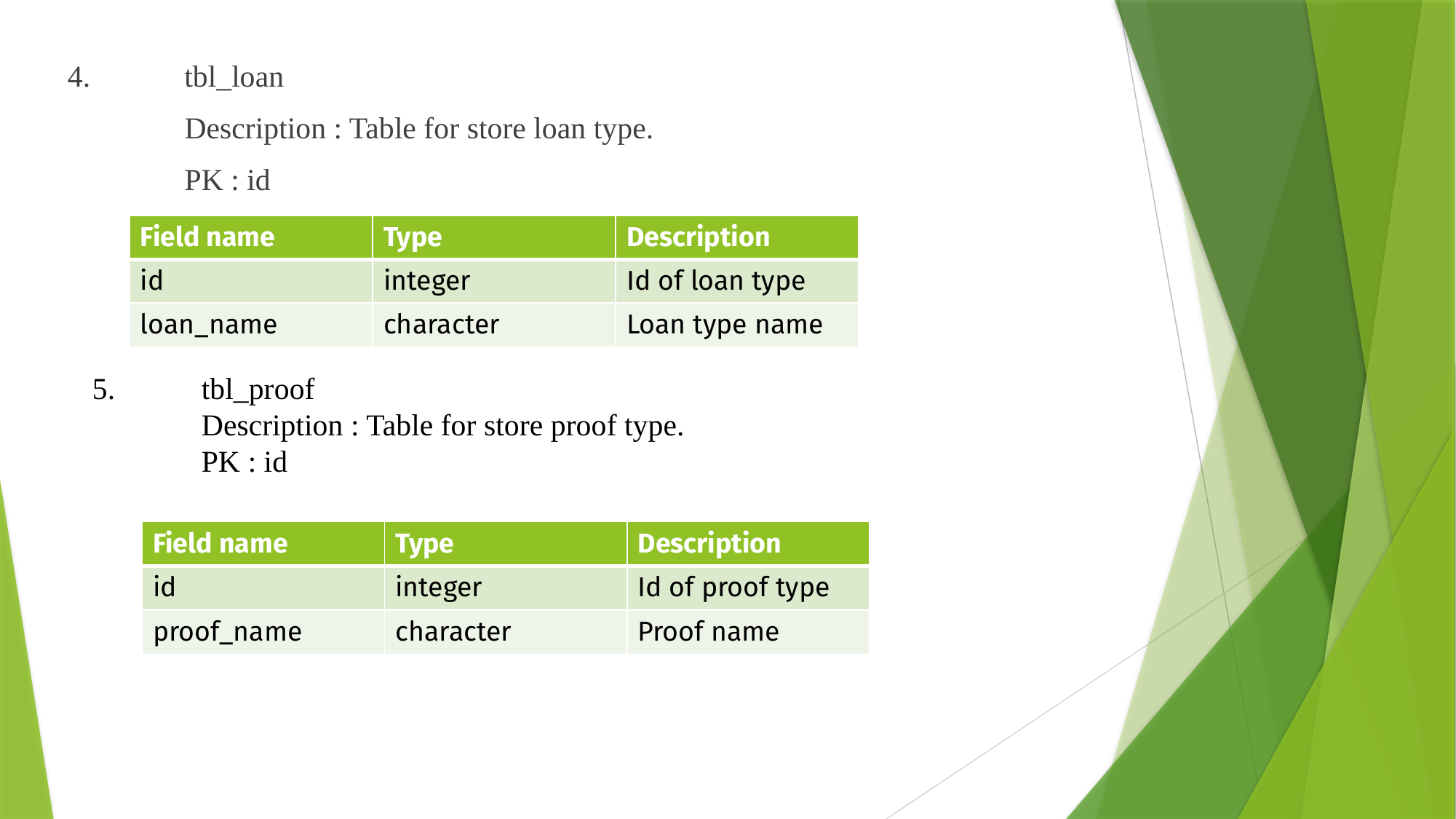

4.	 tbl_loan
	 Description : Table for store loan type.
	 PK : id

| Field name | Type | Description |
| --- | --- | --- |
| id | integer | Id of loan type |
| loan\_name | character | Loan type name |
5.	tbl_proof
	Description : Table for store proof type.
	PK : id

| Field name | Type | Description |
| --- | --- | --- |
| id | integer | Id of proof type |
| proof\_name | character | Proof name |